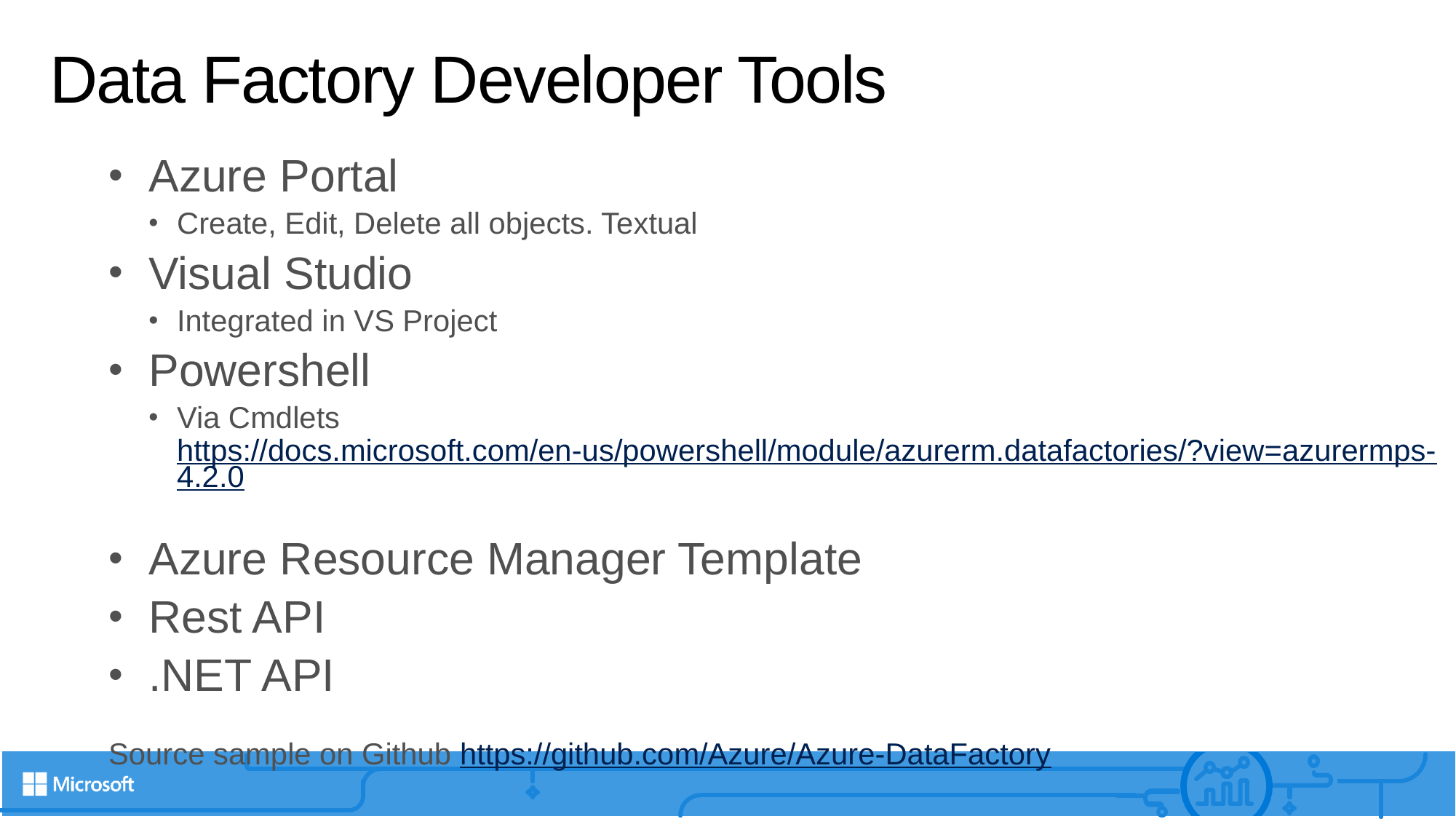

# Data Factory Developer Tools
Azure Portal
Create, Edit, Delete all objects. Textual
Visual Studio
Integrated in VS Project
Powershell
Via Cmdlets https://docs.microsoft.com/en-us/powershell/module/azurerm.datafactories/?view=azurermps-4.2.0
Azure Resource Manager Template
Rest API
.NET API

Source sample on Github https://github.com/Azure/Azure-DataFactory